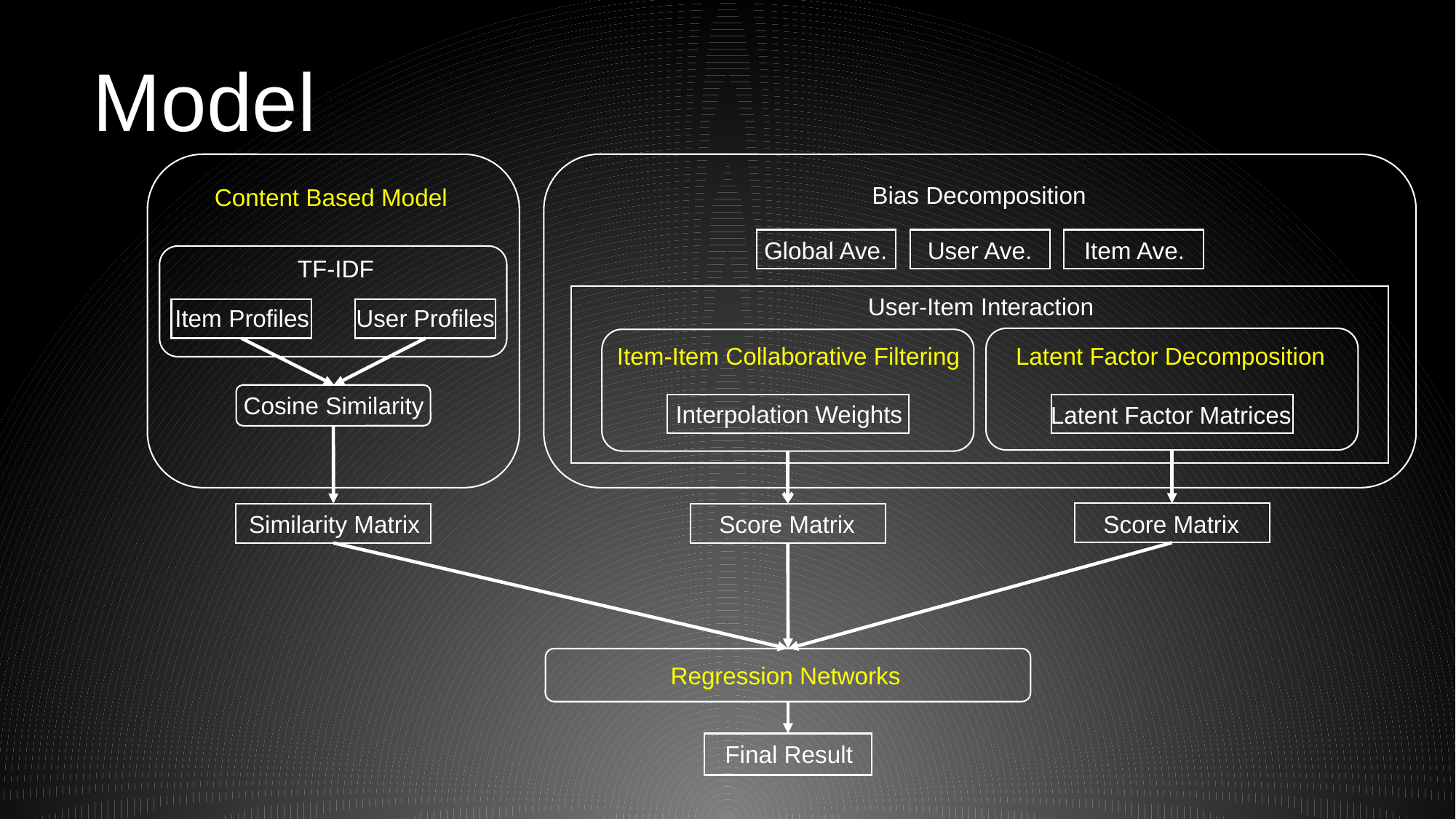

Model

Bias Decomposition
Global Ave.

User Ave.

Item Ave.

User-Item Interaction

Latent Factor Decomposition
Latent Factor Matrices

Item-Item Collaborative Filtering
Interpolation Weights

Content Based Model

TF-IDF
Item Profiles
User Profiles

Cosine Similarity

Score Matrix

Similarity Matrix

Score Matrix

Regression Networks

Final Result